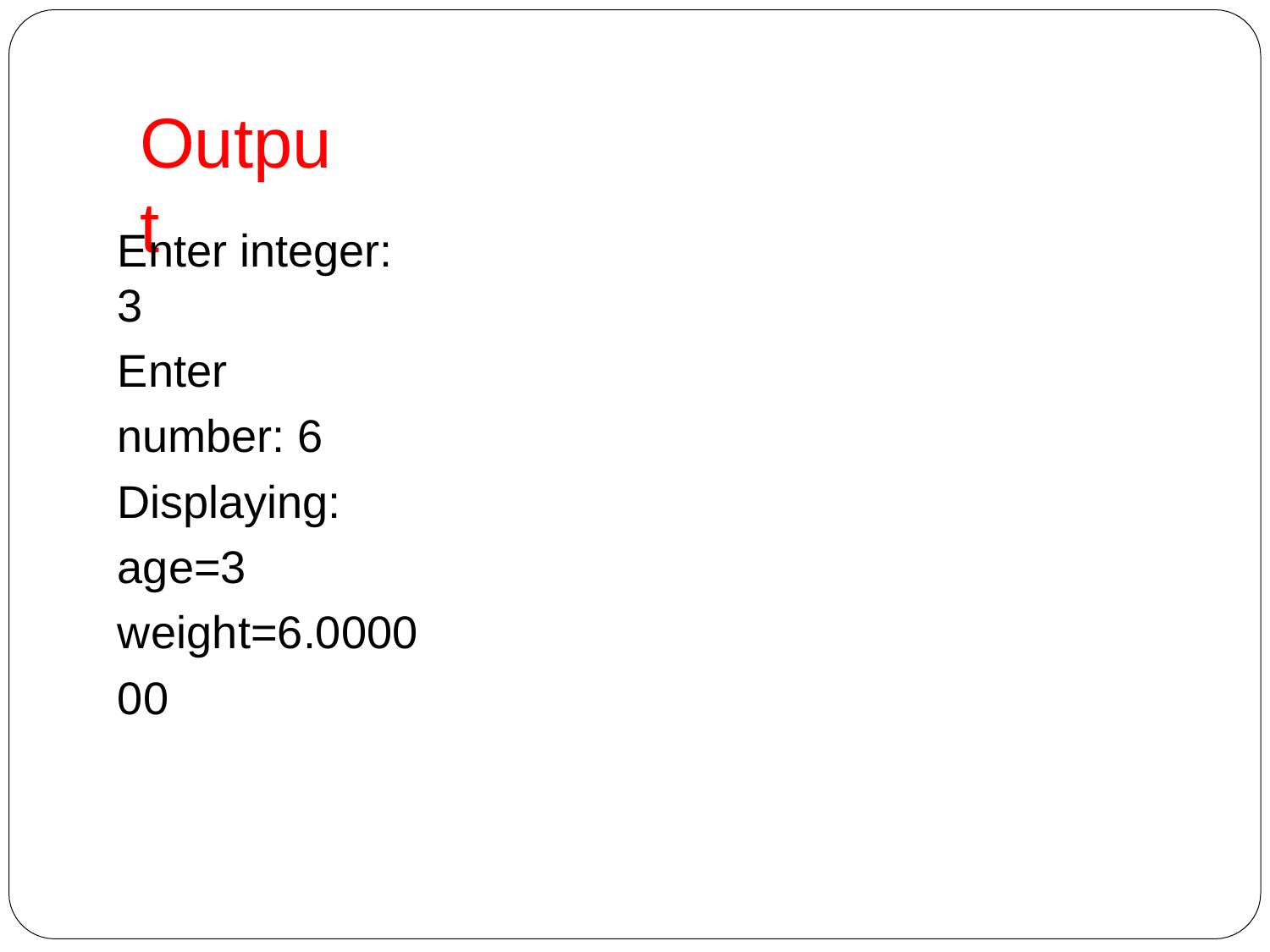

# Output
Enter integer: 3
Enter number: 6  Displaying:
age=3  weight=6.000000